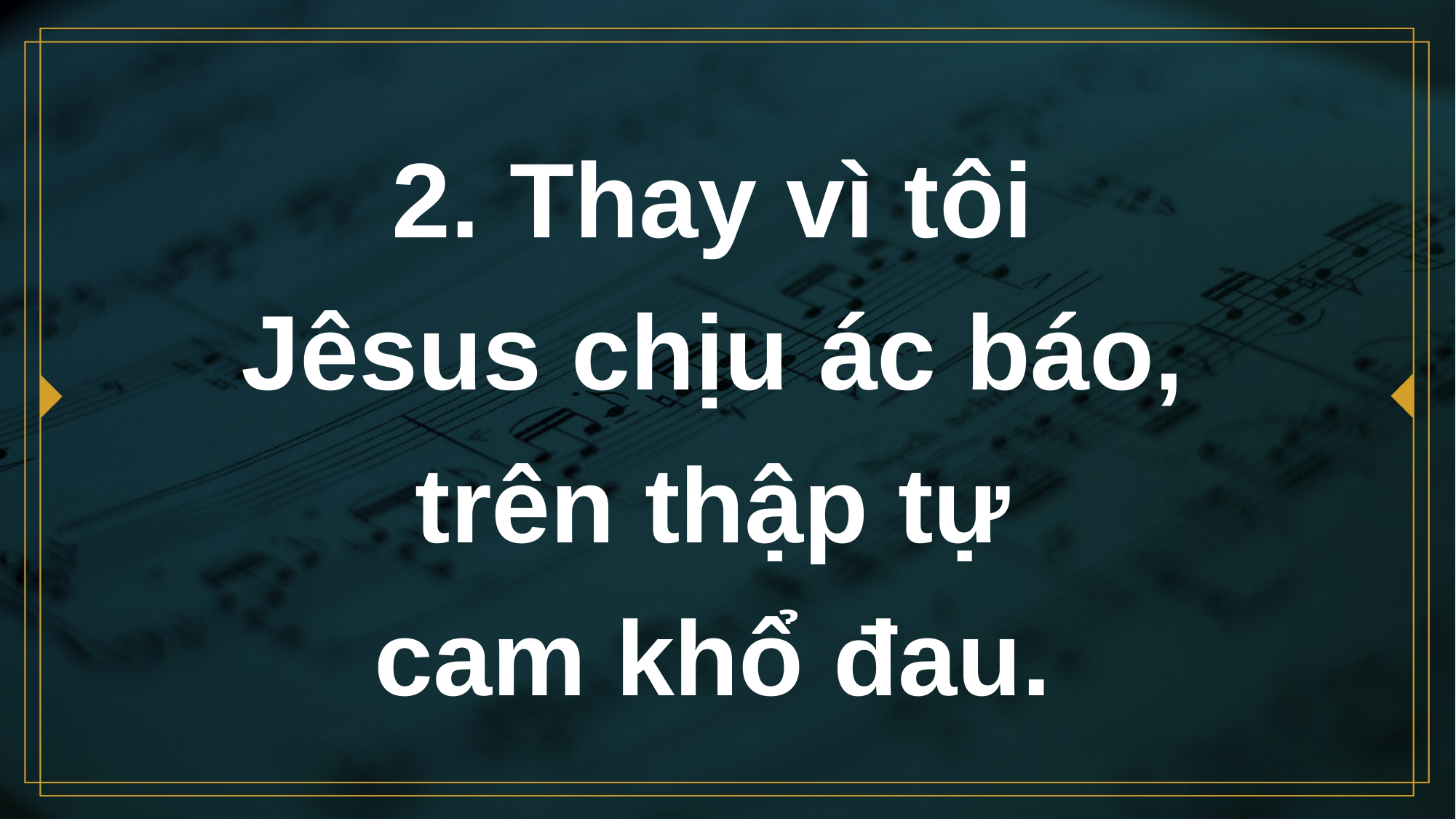

# 2. Thay vì tôi Jêsus chịu ác báo, trên thập tự cam khổ đau.